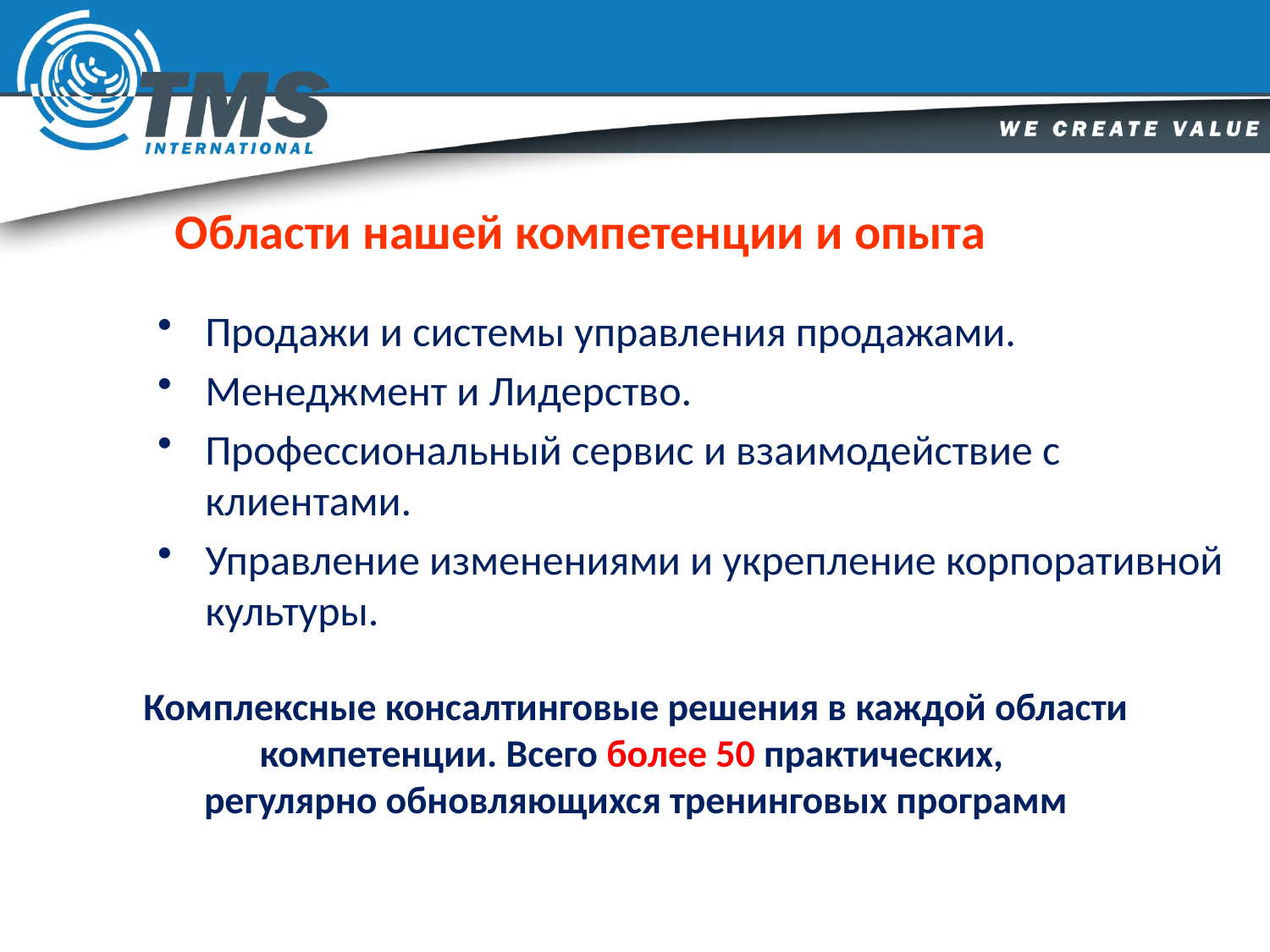

Области нашей компетенции и опыта
Продажи и системы управления продажами.
Менеджмент и Лидерство.
Профессиональный сервис и взаимодействие с клиентами.
Управление изменениями и укрепление корпоративной культуры.
Комплексные консалтинговые решения в каждой области компетенции. Всего более 50 практических,
регулярно обновляющихся тренинговых программ